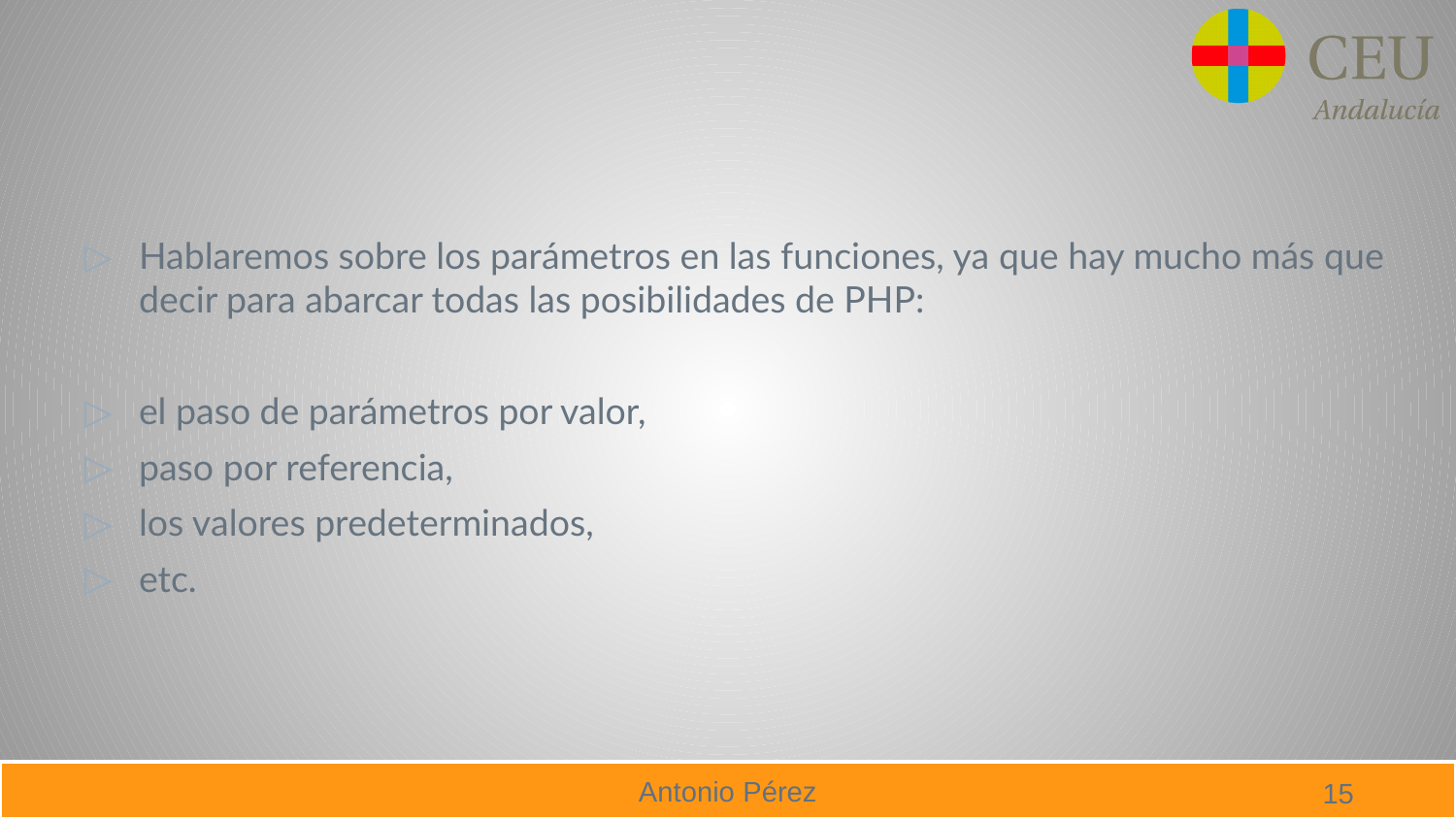

#
Hablaremos sobre los parámetros en las funciones, ya que hay mucho más que decir para abarcar todas las posibilidades de PHP:

el paso de parámetros por valor,
paso por referencia,
los valores predeterminados,
etc.
15